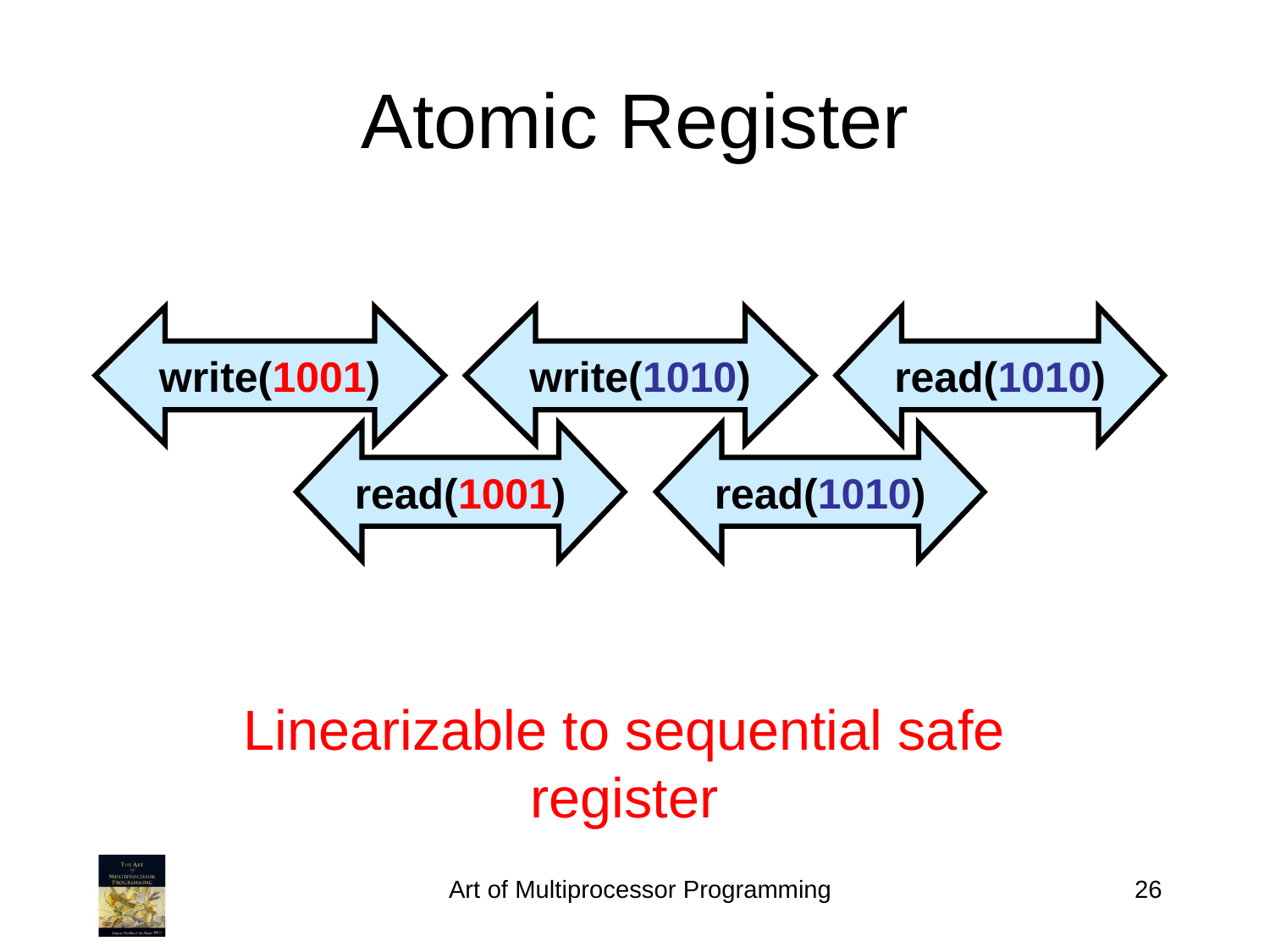

Atomic Register
write(1001)
write(1010)
read(1010)
read(1001)
read(1010)
Linearizable to sequential safe register
Art of Multiprocessor Programming
26